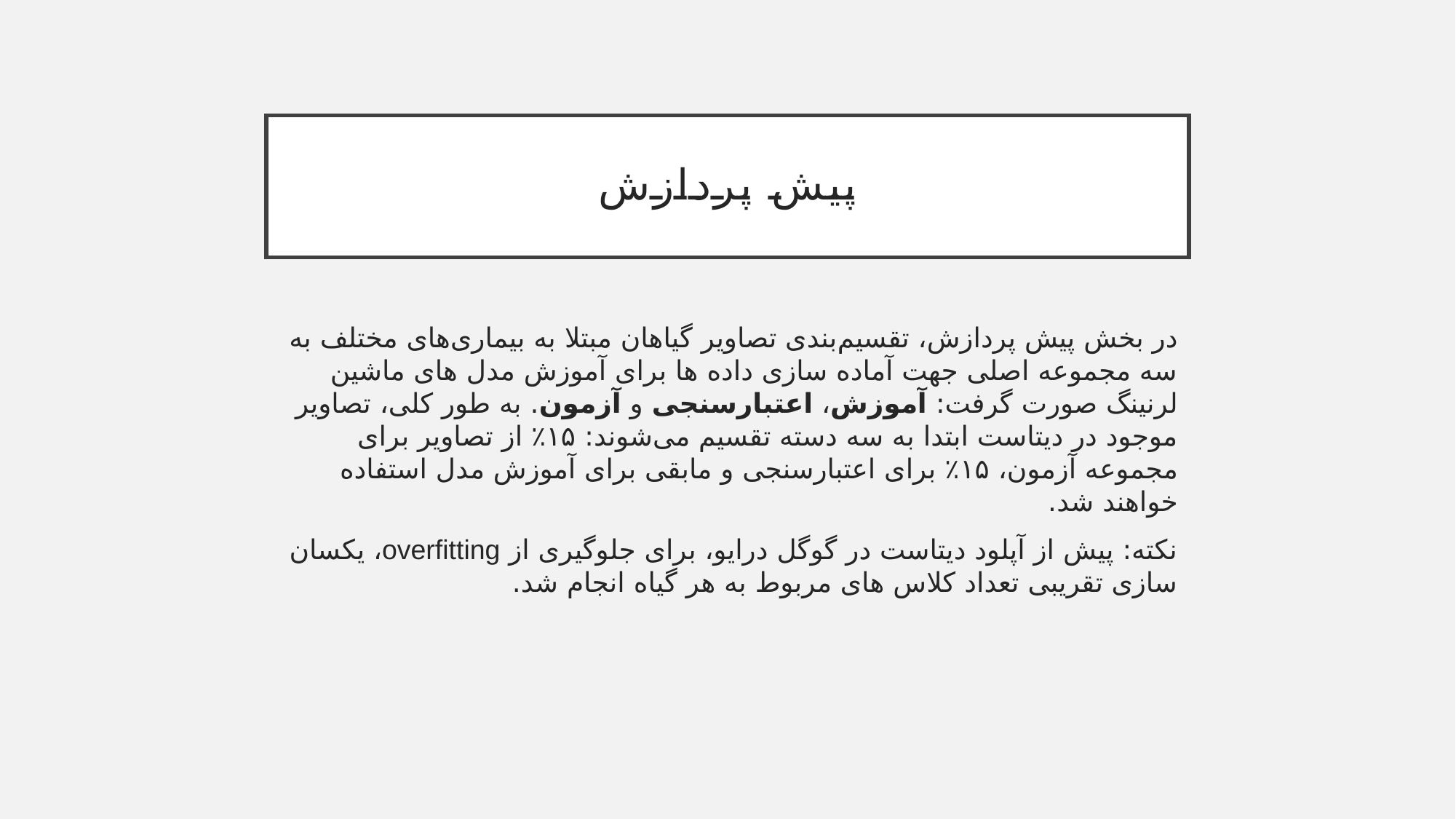

# پیش پردازش
در بخش پیش پردازش، تقسیم‌بندی تصاویر گیاهان مبتلا به بیماری‌های مختلف به سه مجموعه اصلی جهت آماده سازی داده ها برای آموزش مدل های ماشین لرنینگ صورت گرفت: آموزش، اعتبارسنجی و آزمون. به طور کلی، تصاویر موجود در دیتاست ابتدا به سه دسته تقسیم می‌شوند: ۱۵٪ از تصاویر برای مجموعه آزمون، ۱۵٪ برای اعتبارسنجی و مابقی برای آموزش مدل استفاده خواهند شد.
نکته: پیش از آپلود دیتاست در گوگل درایو، برای جلوگیری از overfitting، یکسان سازی تقریبی تعداد کلاس های مربوط به هر گیاه انجام شد.